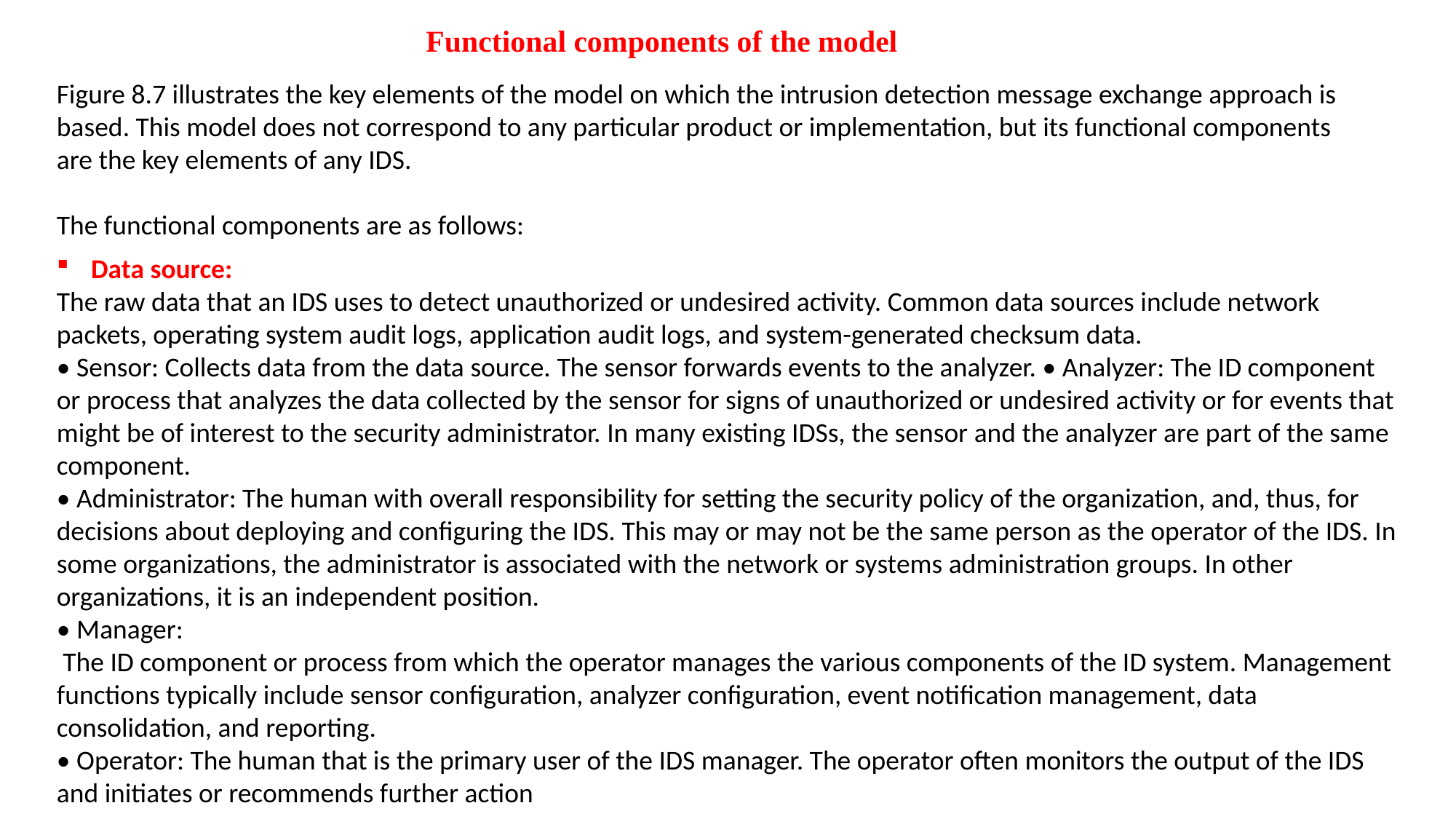

Functional components of the model
Figure 8.7 illustrates the key elements of the model on which the intrusion detection message exchange approach is based. This model does not correspond to any particular product or implementation, but its functional components are the key elements of any IDS.

The functional components are as follows:
Data source:
The raw data that an IDS uses to detect unauthorized or undesired activity. Common data sources include network packets, operating system audit logs, application audit logs, and system-generated checksum data.
• Sensor: Collects data from the data source. The sensor forwards events to the analyzer. • Analyzer: The ID component or process that analyzes the data collected by the sensor for signs of unauthorized or undesired activity or for events that might be of interest to the security administrator. In many existing IDSs, the sensor and the analyzer are part of the same component.
• Administrator: The human with overall responsibility for setting the security policy of the organization, and, thus, for decisions about deploying and configuring the IDS. This may or may not be the same person as the operator of the IDS. In some organizations, the administrator is associated with the network or systems administration groups. In other organizations, it is an independent position.
• Manager:
 The ID component or process from which the operator manages the various components of the ID system. Management functions typically include sensor configuration, analyzer configuration, event notification management, data consolidation, and reporting.
• Operator: The human that is the primary user of the IDS manager. The operator often monitors the output of the IDS and initiates or recommends further action